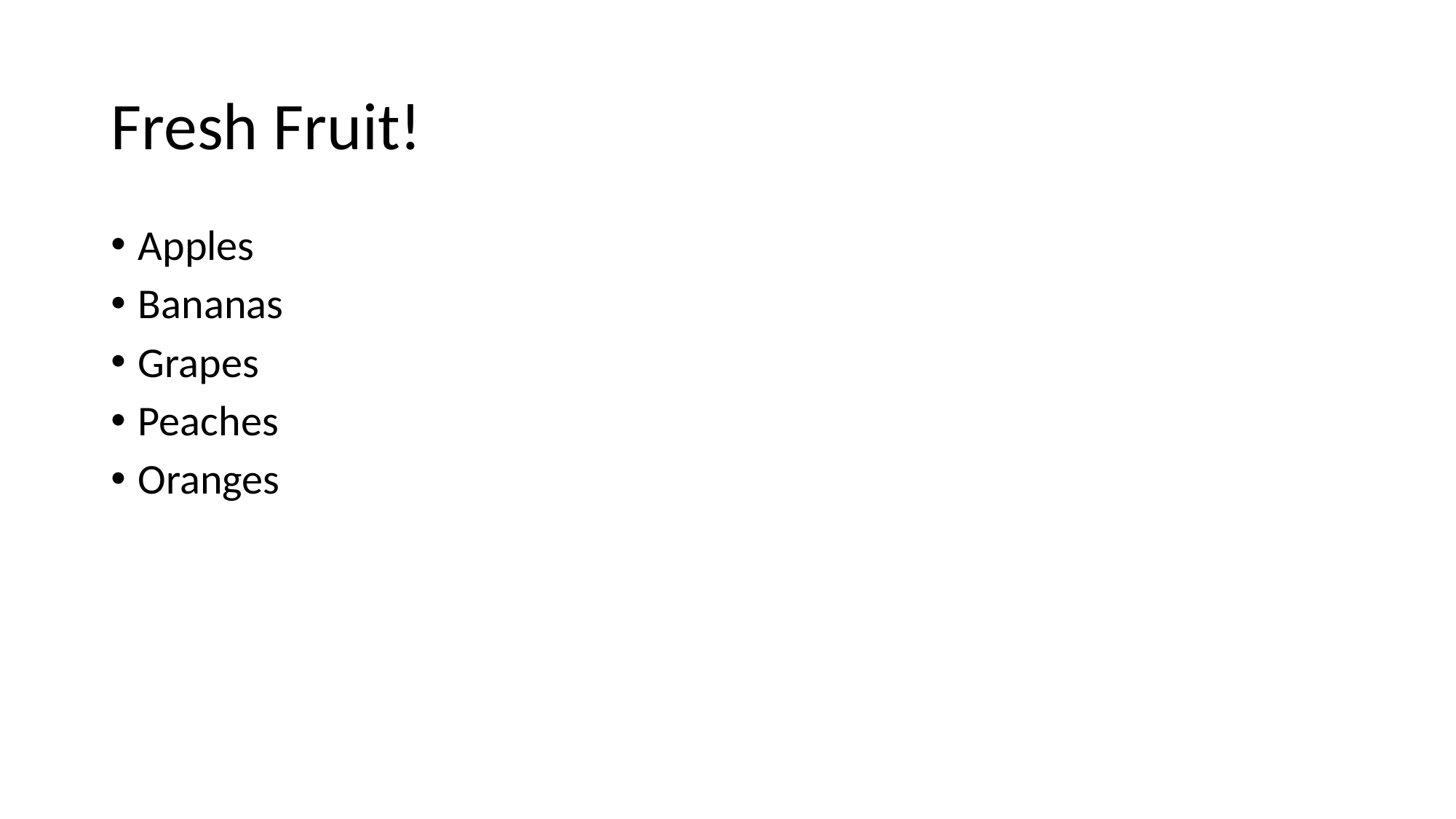

# Fresh Fruit!
Apples
Bananas
Grapes
Peaches
Oranges